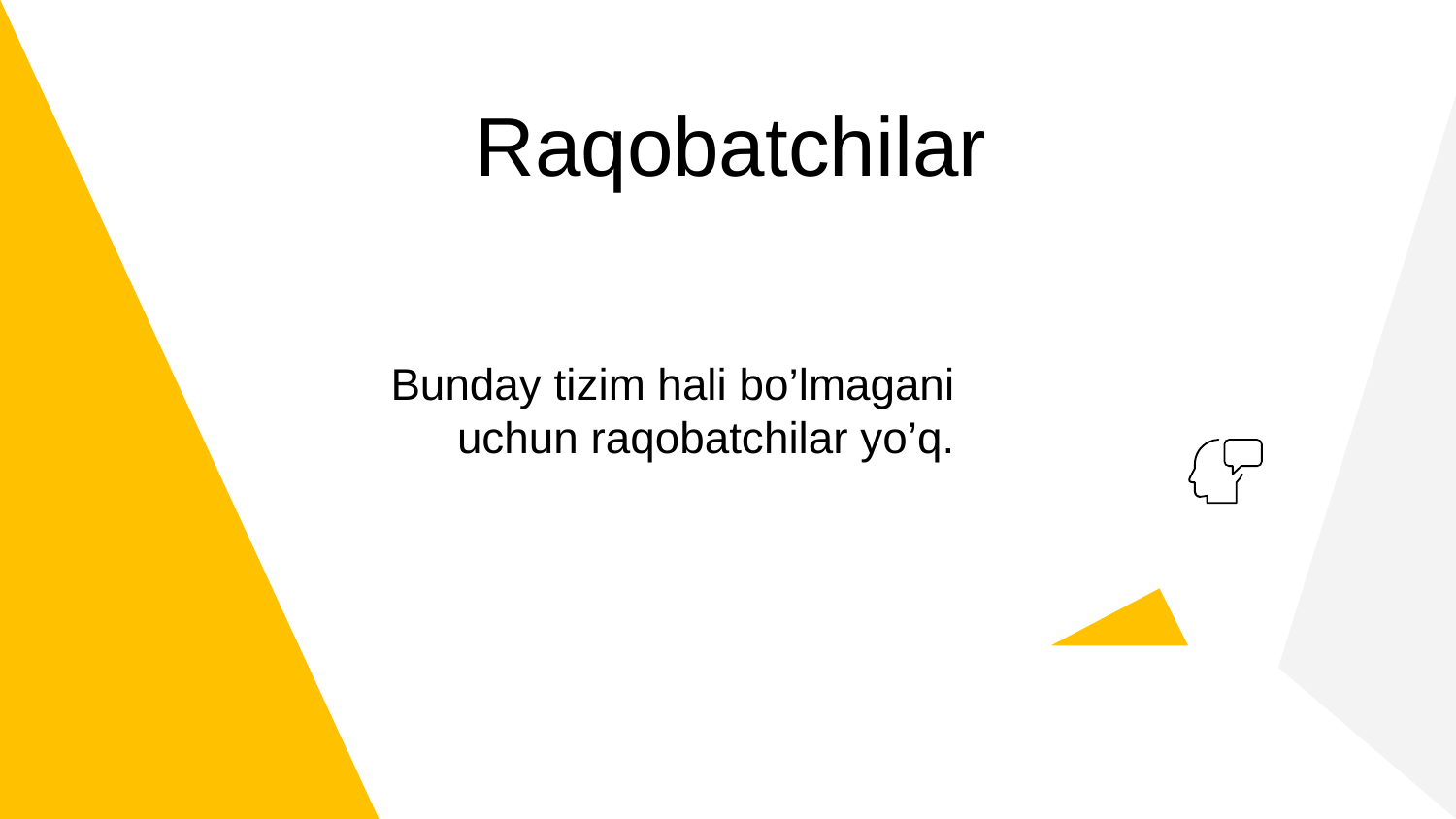

# Raqobatchilar
Bunday tizim hali bo’lmagani uchun raqobatchilar yo’q.